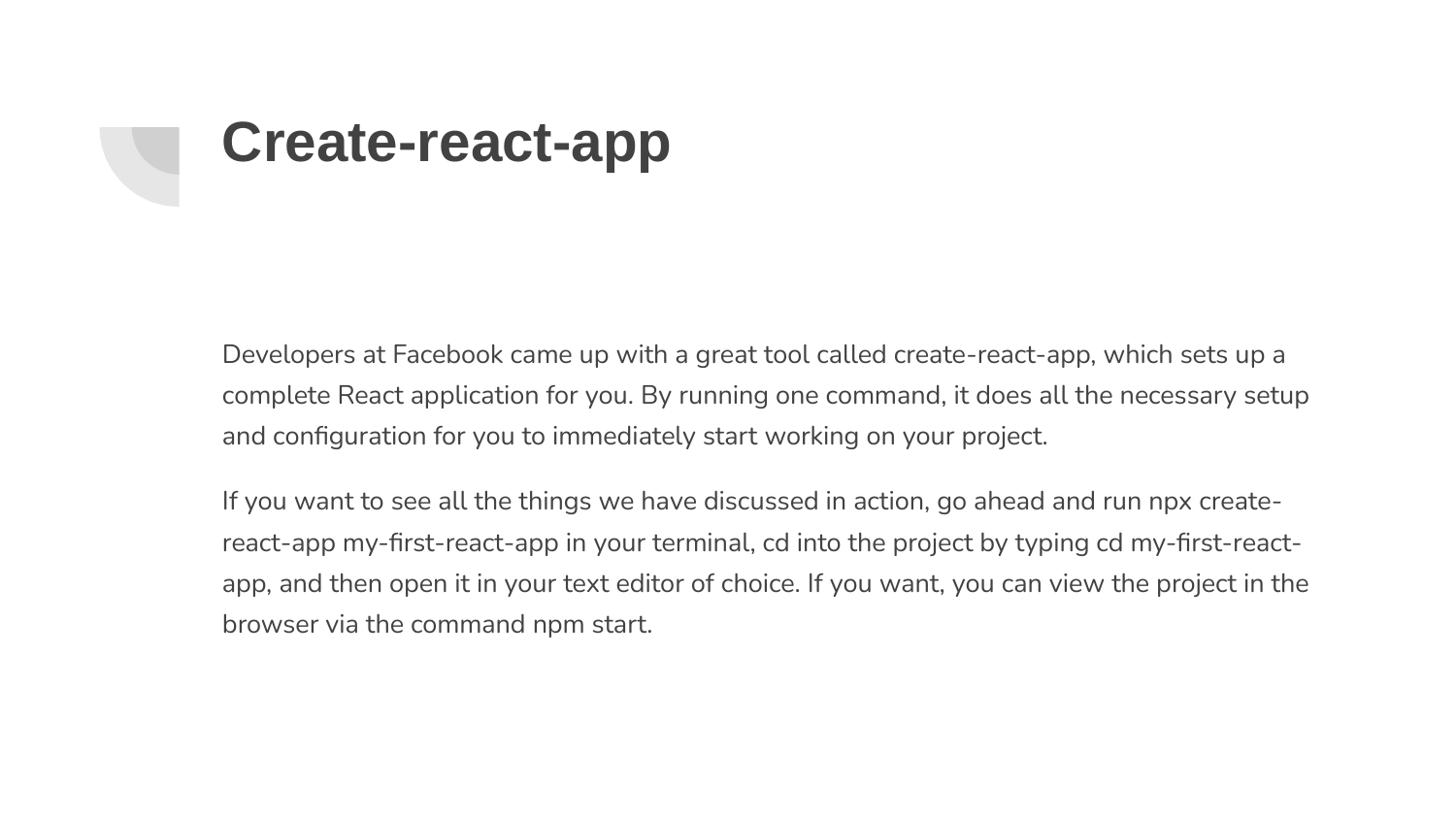

# Create-react-app
Developers at Facebook came up with a great tool called create-react-app, which sets up a complete React application for you. By running one command, it does all the necessary setup and configuration for you to immediately start working on your project.
If you want to see all the things we have discussed in action, go ahead and run npx create-react-app my-first-react-app in your terminal, cd into the project by typing cd my-first-react-app, and then open it in your text editor of choice. If you want, you can view the project in the browser via the command npm start.